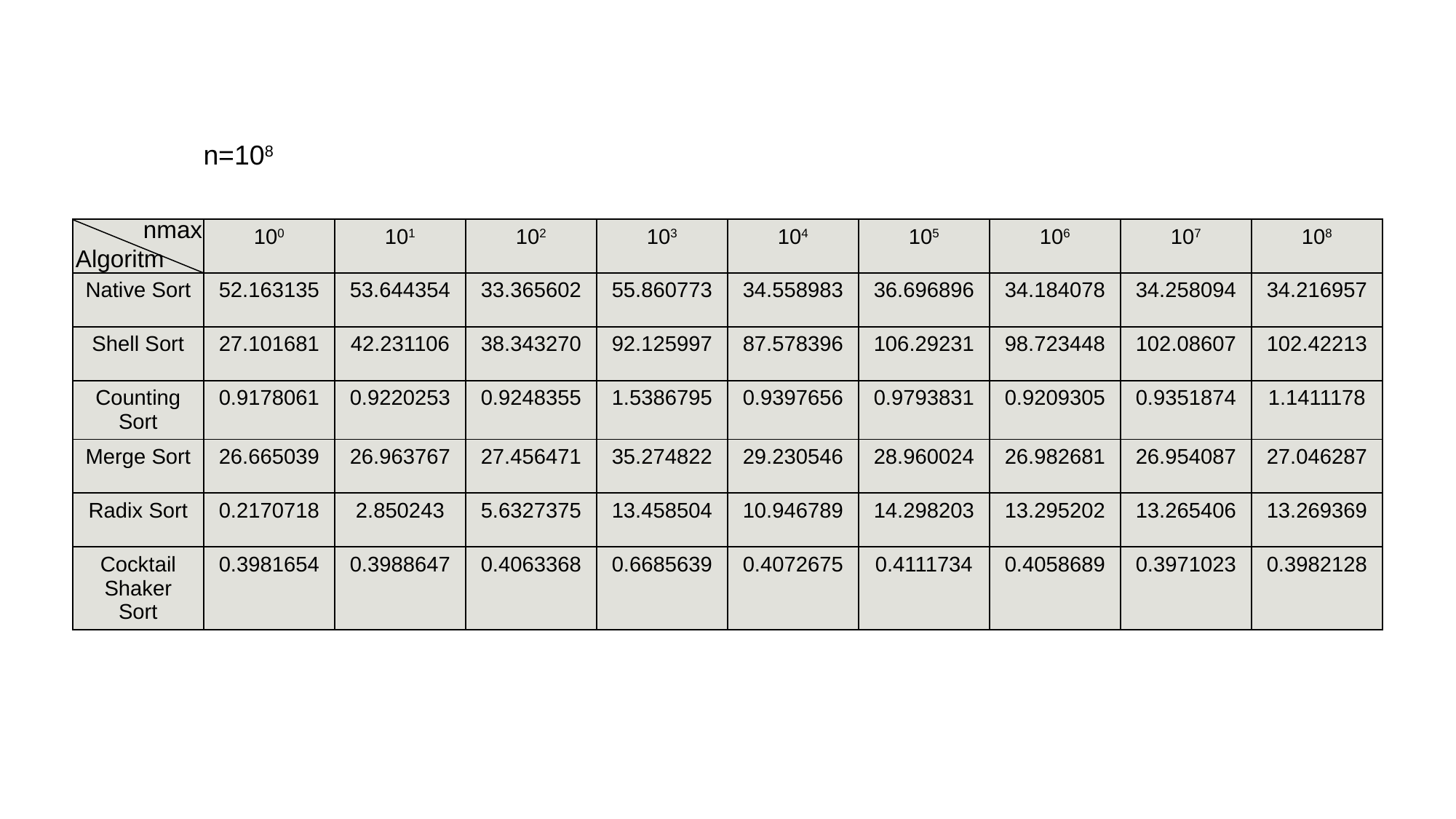

n=108
nmax
|  | 100 | 101 | 102 | 103 | 104 | 105 | 106 | 107 | 108 |
| --- | --- | --- | --- | --- | --- | --- | --- | --- | --- |
| Native Sort | 52.163135 | 53.644354 | 33.365602 | 55.860773 | 34.558983 | 36.696896 | 34.184078 | 34.258094 | 34.216957 |
| Shell Sort | 27.101681 | 42.231106 | 38.343270 | 92.125997 | 87.578396 | 106.29231 | 98.723448 | 102.08607 | 102.42213 |
| Counting Sort | 0.9178061 | 0.9220253 | 0.9248355 | 1.5386795 | 0.9397656 | 0.9793831 | 0.9209305 | 0.9351874 | 1.1411178 |
| Merge Sort | 26.665039 | 26.963767 | 27.456471 | 35.274822 | 29.230546 | 28.960024 | 26.982681 | 26.954087 | 27.046287 |
| Radix Sort | 0.2170718 | 2.850243 | 5.6327375 | 13.458504 | 10.946789 | 14.298203 | 13.295202 | 13.265406 | 13.269369 |
| Cocktail Shaker Sort | 0.3981654 | 0.3988647 | 0.4063368 | 0.6685639 | 0.4072675 | 0.4111734 | 0.4058689 | 0.3971023 | 0.3982128 |
Algoritm